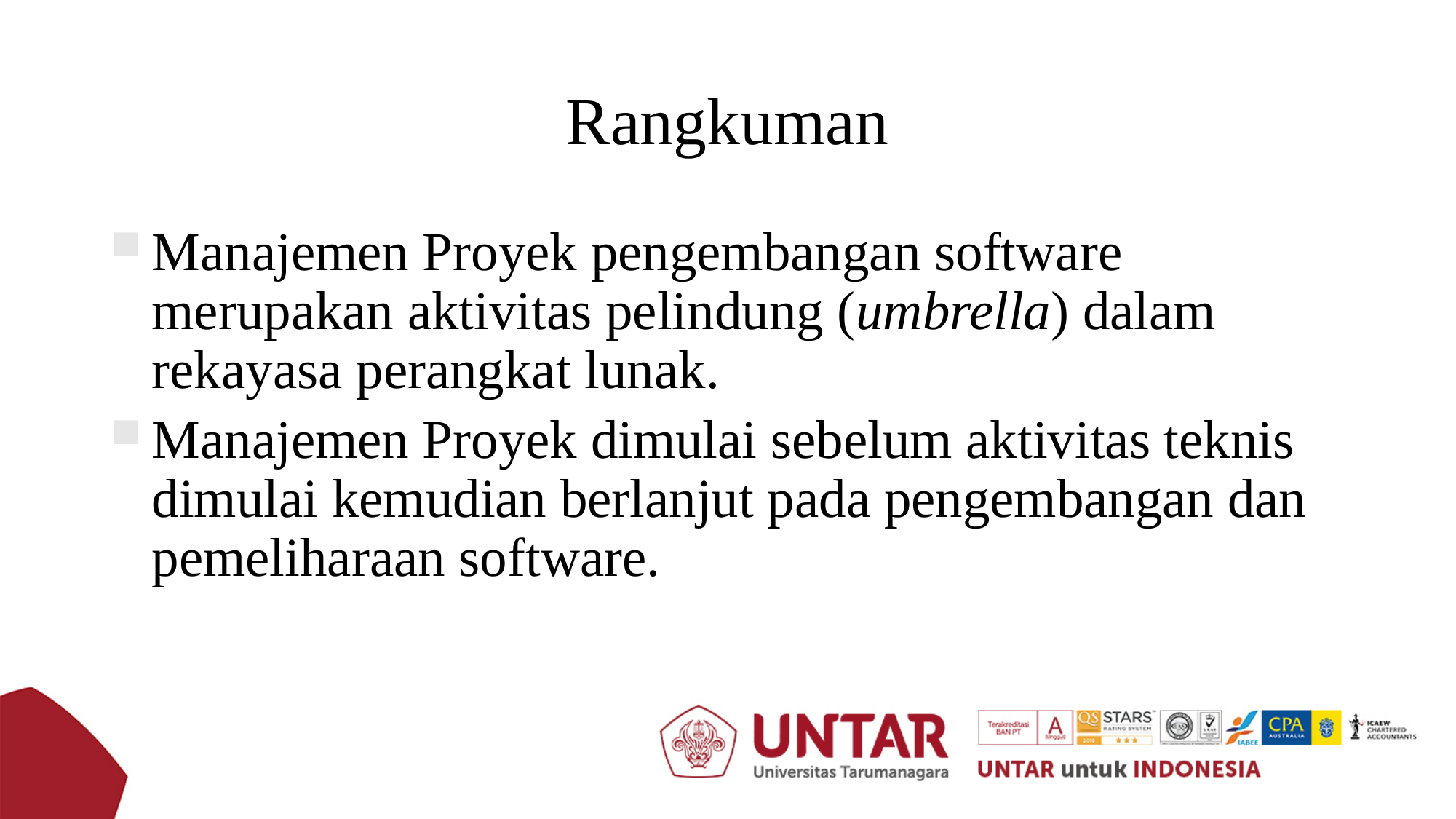

# Rangkuman
Manajemen Proyek pengembangan software merupakan aktivitas pelindung (umbrella) dalam rekayasa perangkat lunak.
Manajemen Proyek dimulai sebelum aktivitas teknis dimulai kemudian berlanjut pada pengembangan dan pemeliharaan software.